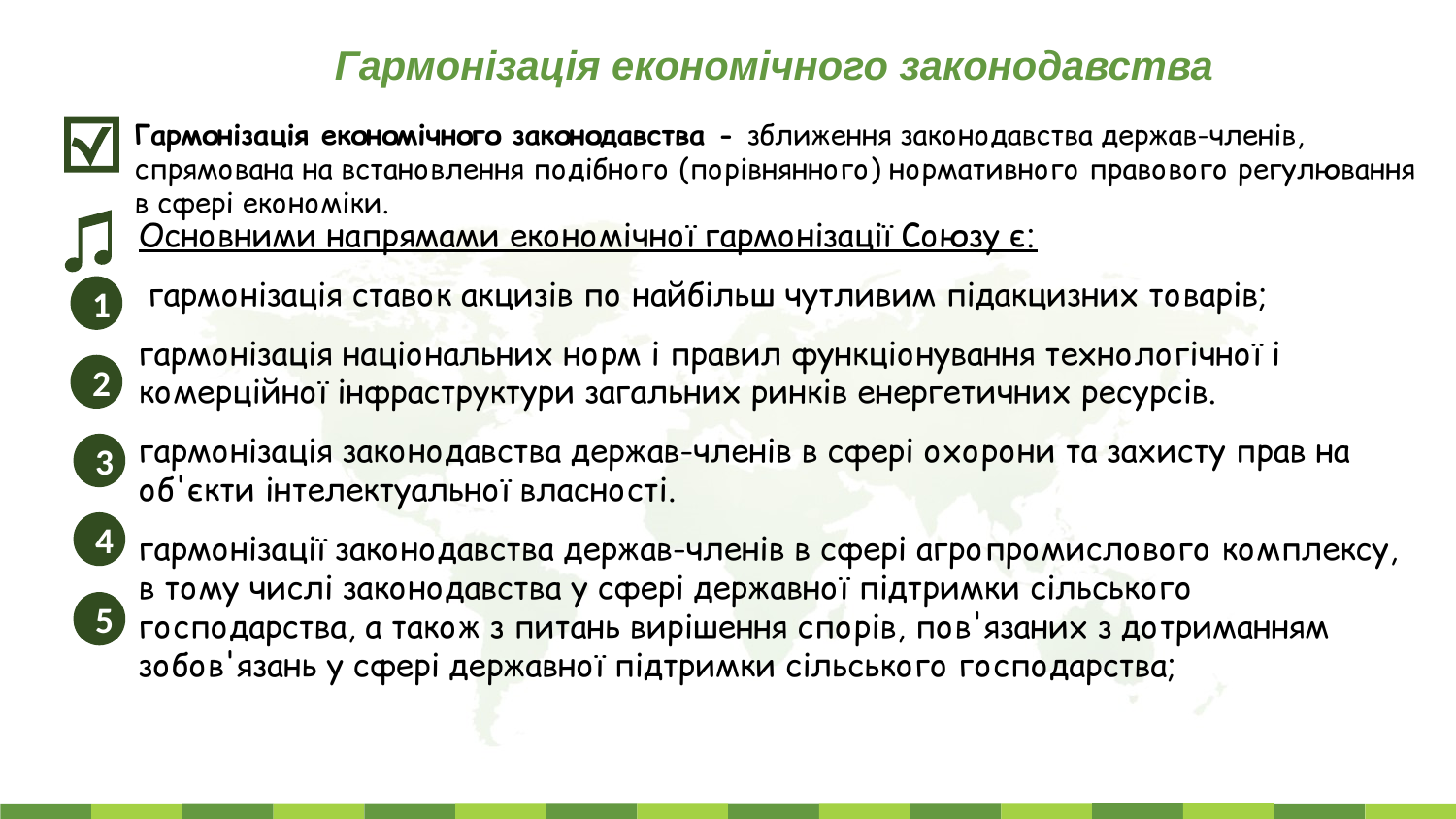

Гармонізація економічного законодавства
Гармонізація економічного законодавства - зближення законодавства держав-членів, спрямована на встановлення подібного (порівнянного) нормативного правового регулювання в сфері економіки.

Основними напрямами економічної гармонізації Союзу є:
 гармонізація ставок акцизів по найбільш чутливим підакцизних товарів;
гармонізація національних норм і правил функціонування технологічної і комерційної інфраструктури загальних ринків енергетичних ресурсів.
гармонізація законодавства держав-членів в сфері охорони та захисту прав на об'єкти інтелектуальної власності.
гармонізації законодавства держав-членів в сфері агропромислового комплексу, в тому числі законодавства у сфері державної підтримки сільського господарства, а також з питань вирішення спорів, пов'язаних з дотриманням зобов'язань у сфері державної підтримки сільського господарства;

1
2
3
4
5